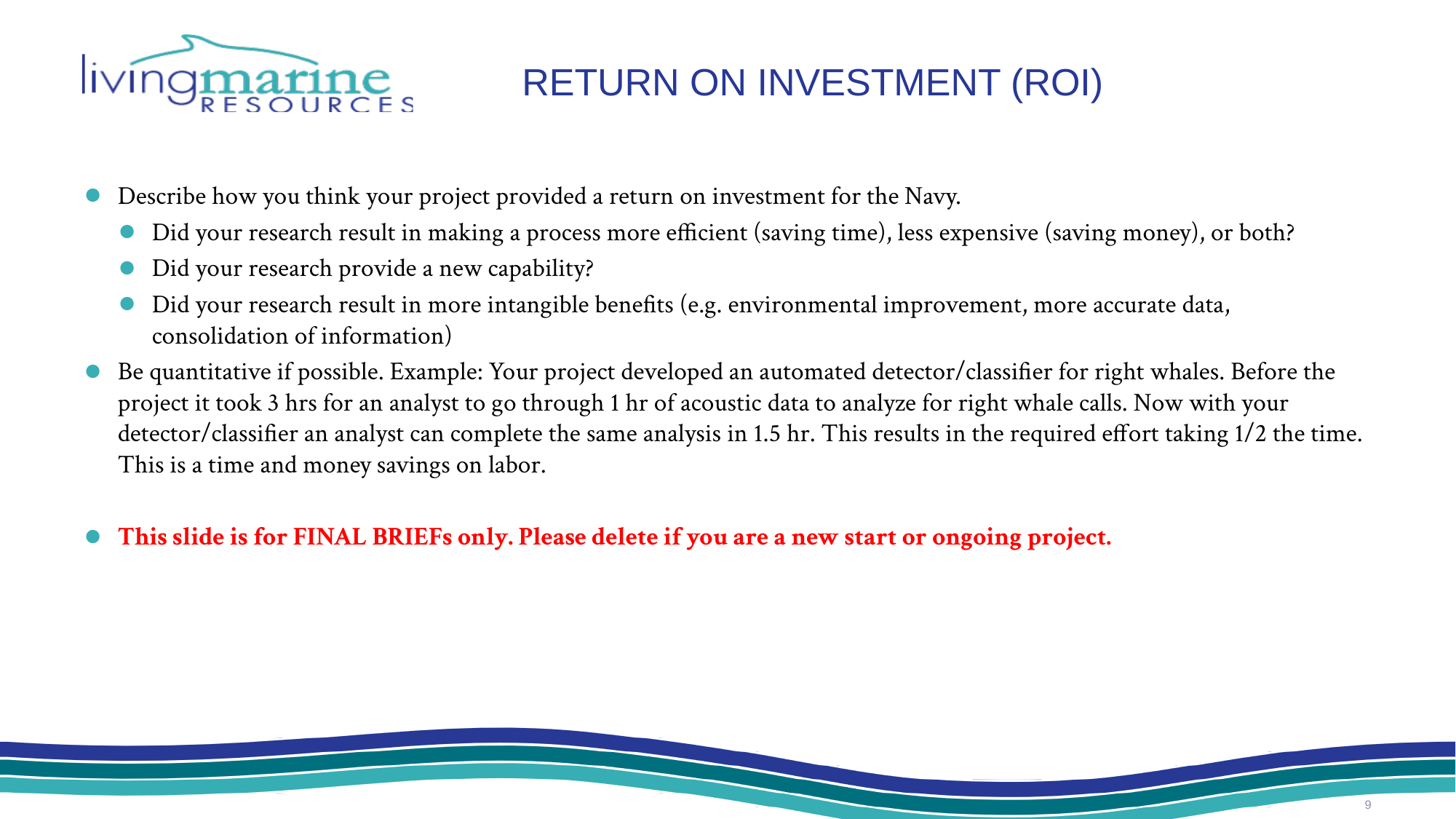

# Return on investment (ROI)
Describe how you think your project provided a return on investment for the Navy.
Did your research result in making a process more efficient (saving time), less expensive (saving money), or both?
Did your research provide a new capability?
Did your research result in more intangible benefits (e.g. environmental improvement, more accurate data, consolidation of information)
Be quantitative if possible. Example: Your project developed an automated detector/classifier for right whales. Before the project it took 3 hrs for an analyst to go through 1 hr of acoustic data to analyze for right whale calls. Now with your detector/classifier an analyst can complete the same analysis in 1.5 hr. This results in the required effort taking 1/2 the time. This is a time and money savings on labor.

This slide is for FINAL BRIEFs only. Please delete if you are a new start or ongoing project.
9